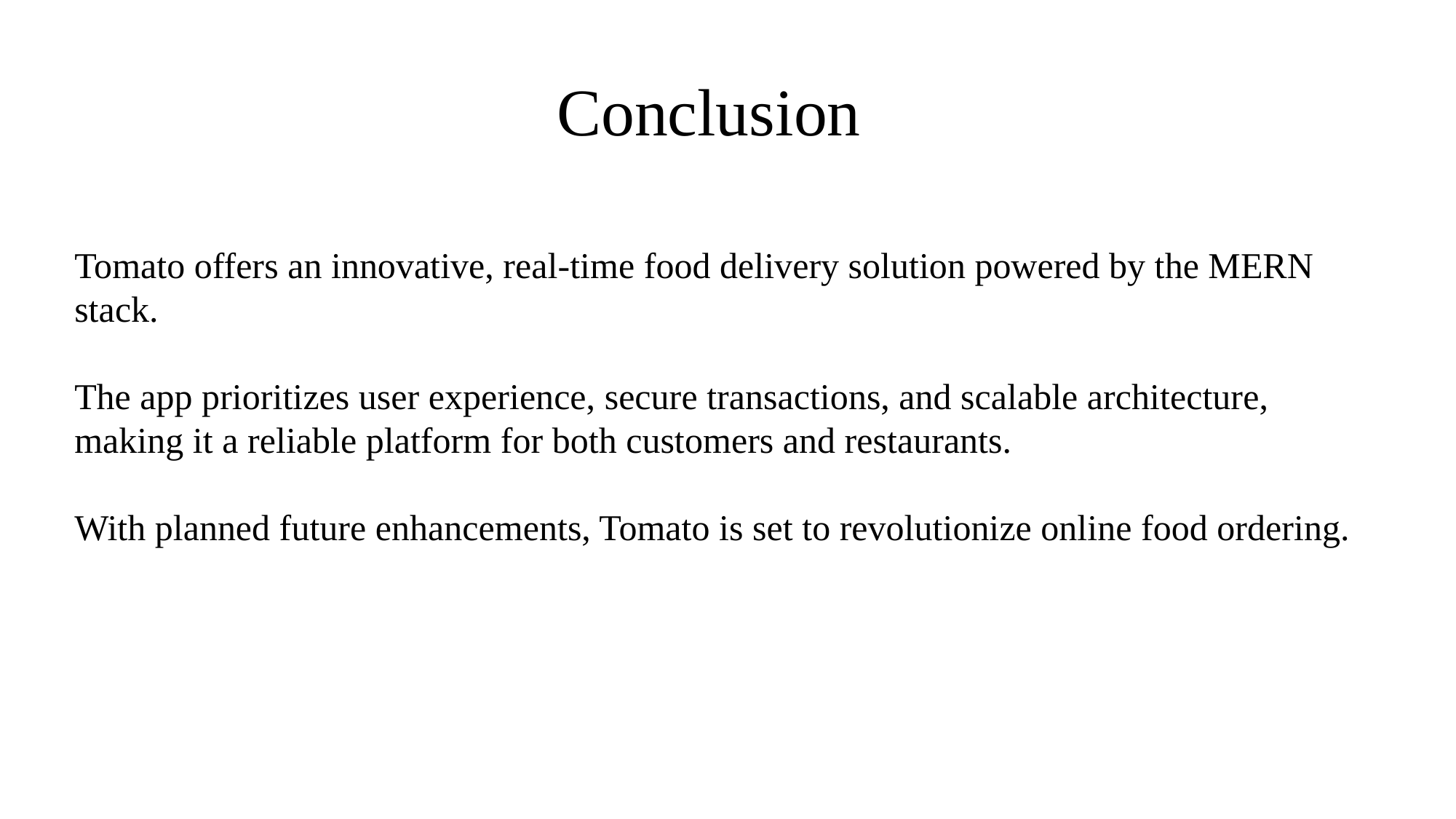

# Conclusion
Tomato offers an innovative, real-time food delivery solution powered by the MERN stack.

The app prioritizes user experience, secure transactions, and scalable architecture, making it a reliable platform for both customers and restaurants.

With planned future enhancements, Tomato is set to revolutionize online food ordering.